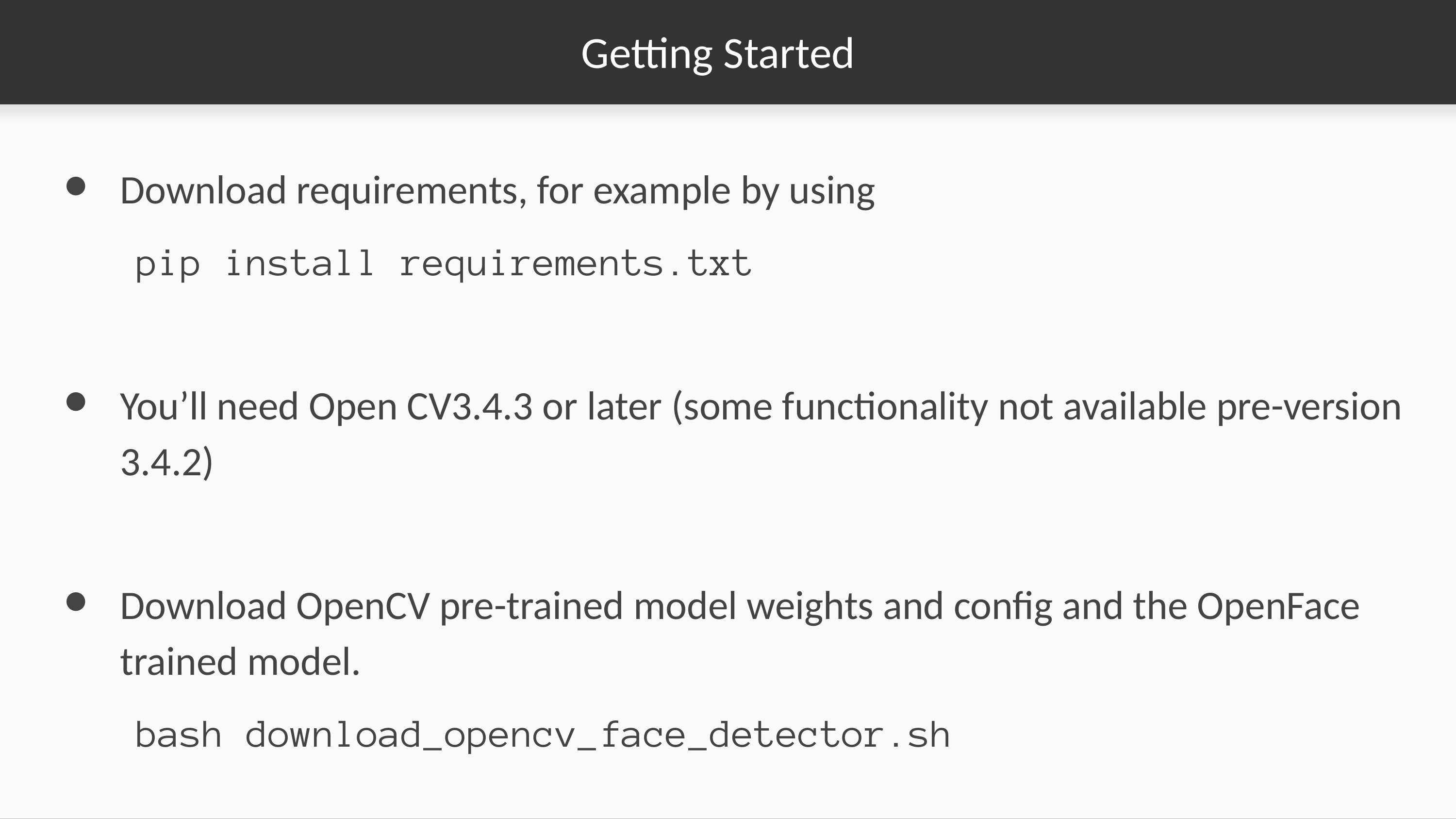

# Getting Started
Download requirements, for example by using
	pip install requirements.txt

You’ll need Open CV3.4.3 or later (some functionality not available pre-version 3.4.2)

Download OpenCV pre-trained model weights and config and the OpenFace trained model.
	bash download_opencv_face_detector.sh